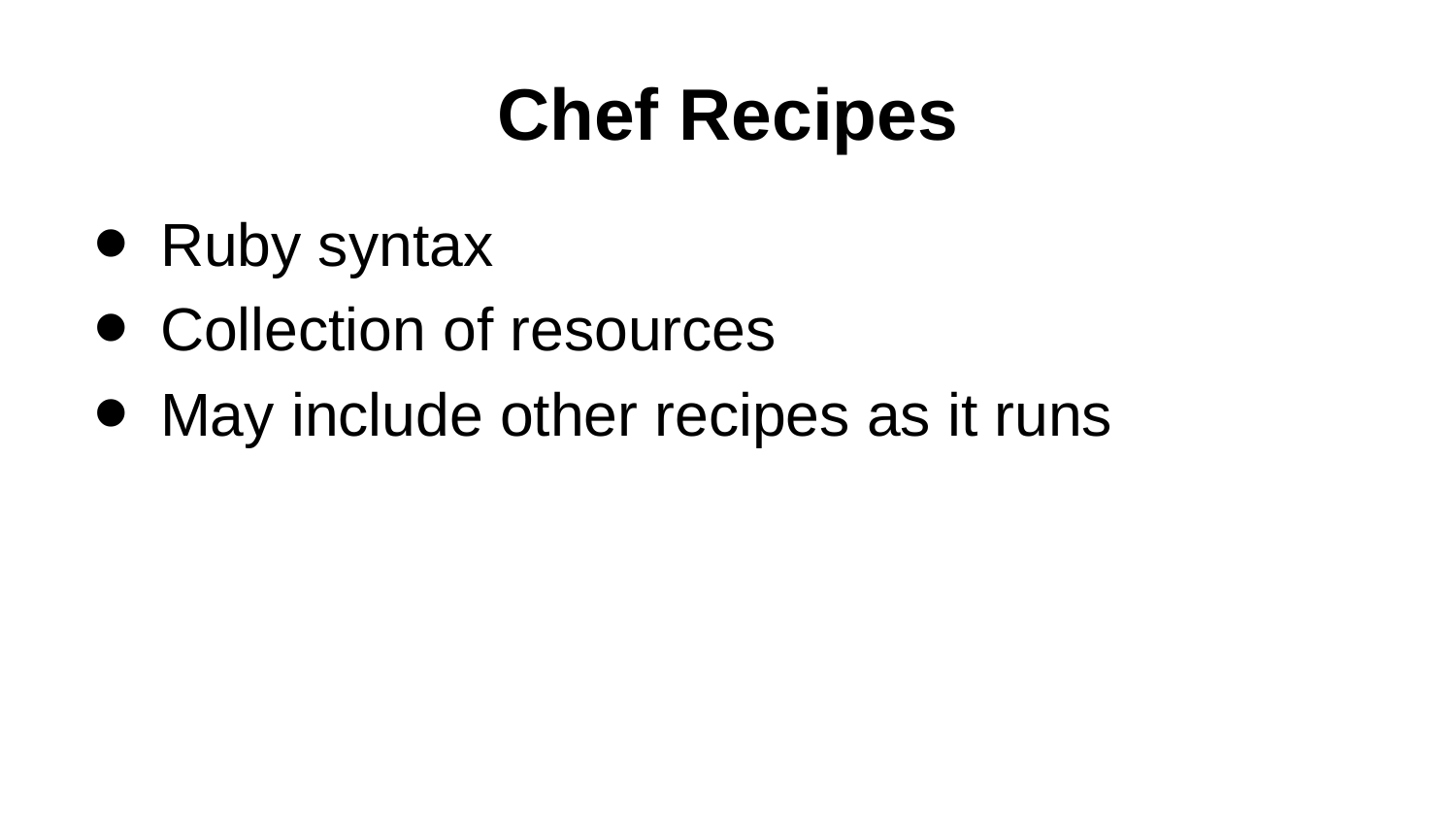

# Chef Recipes
Ruby syntax
Collection of resources
May include other recipes as it runs